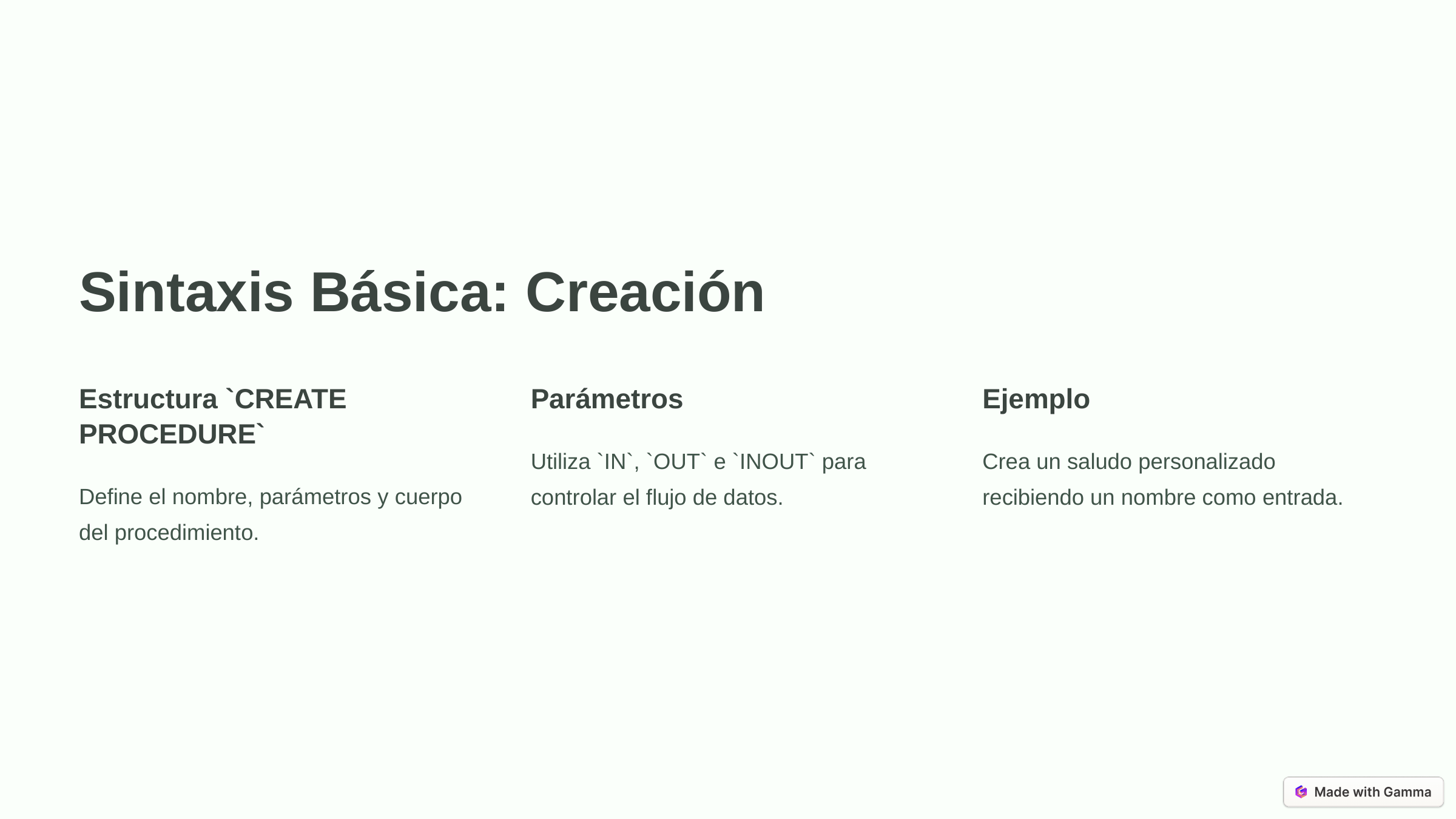

Sintaxis Básica: Creación
Estructura `CREATE PROCEDURE`
Parámetros
Ejemplo
Utiliza `IN`, `OUT` e `INOUT` para controlar el flujo de datos.
Crea un saludo personalizado recibiendo un nombre como entrada.
Define el nombre, parámetros y cuerpo del procedimiento.